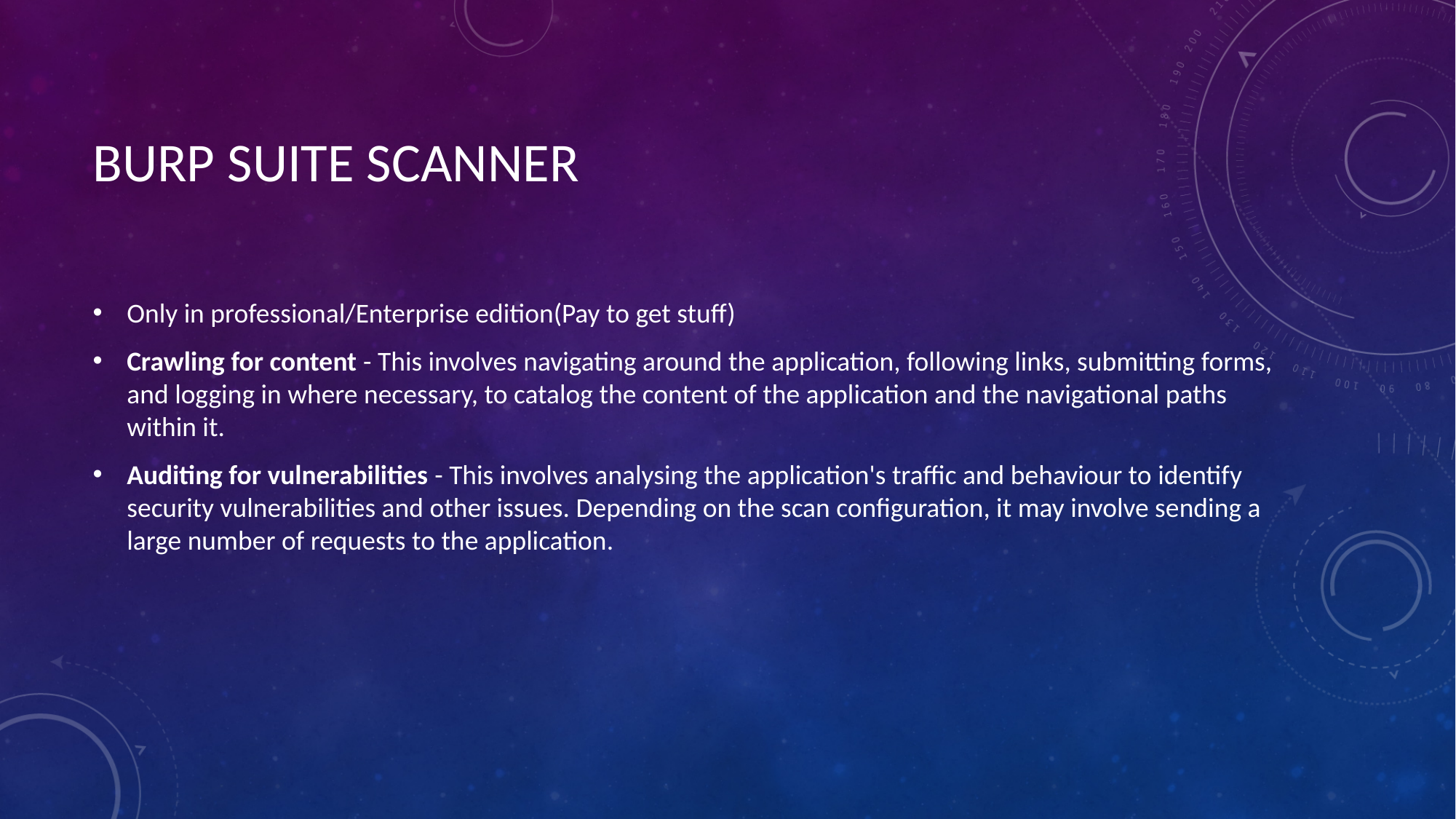

# Burp Suite Scanner
Only in professional/Enterprise edition(Pay to get stuff)
Crawling for content - This involves navigating around the application, following links, submitting forms, and logging in where necessary, to catalog the content of the application and the navigational paths within it.
Auditing for vulnerabilities - This involves analysing the application's traffic and behaviour to identify security vulnerabilities and other issues. Depending on the scan configuration, it may involve sending a large number of requests to the application.